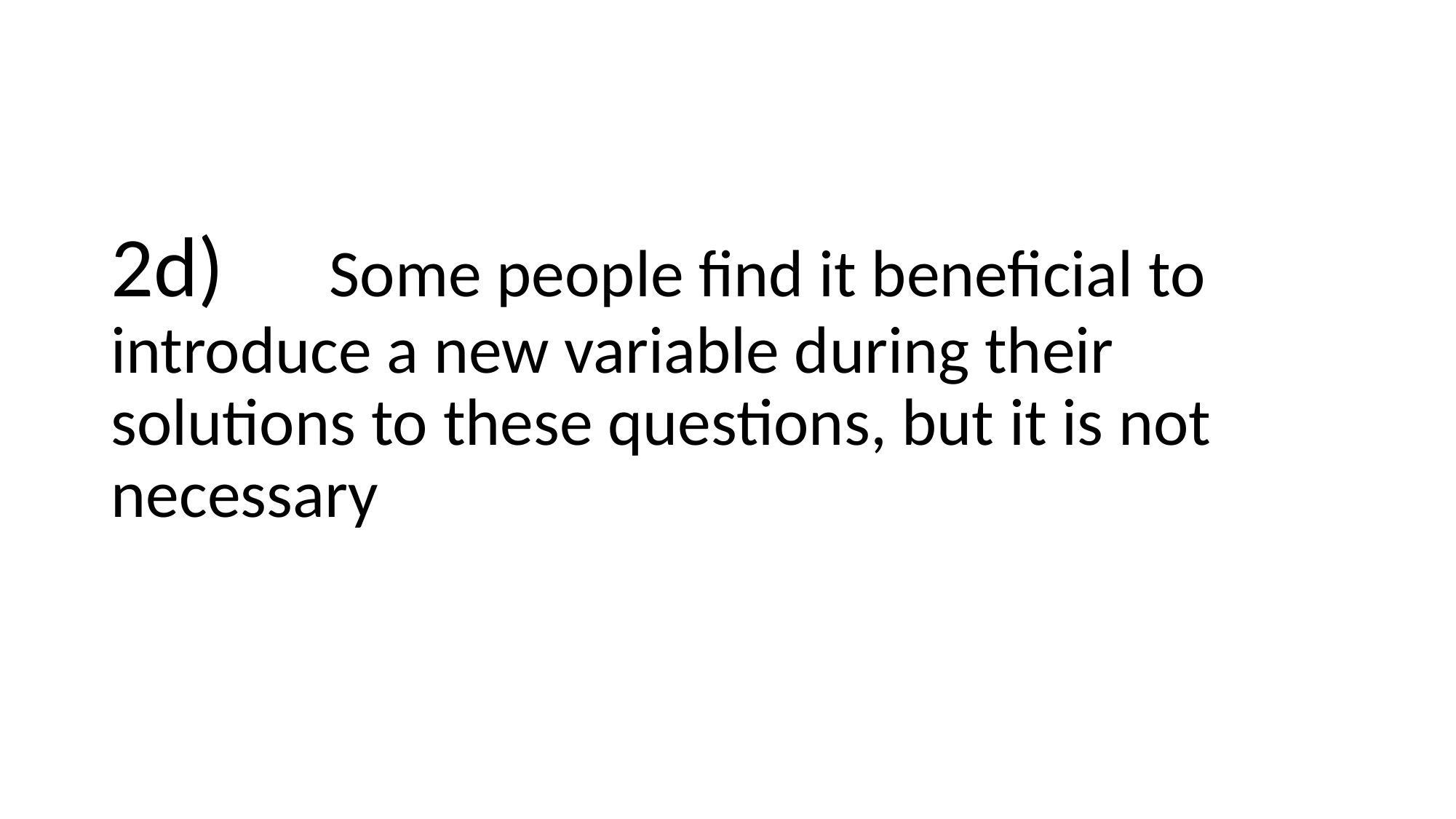

#
2d)	Some people find it beneficial to introduce a new variable during their solutions to these questions, but it is not necessary